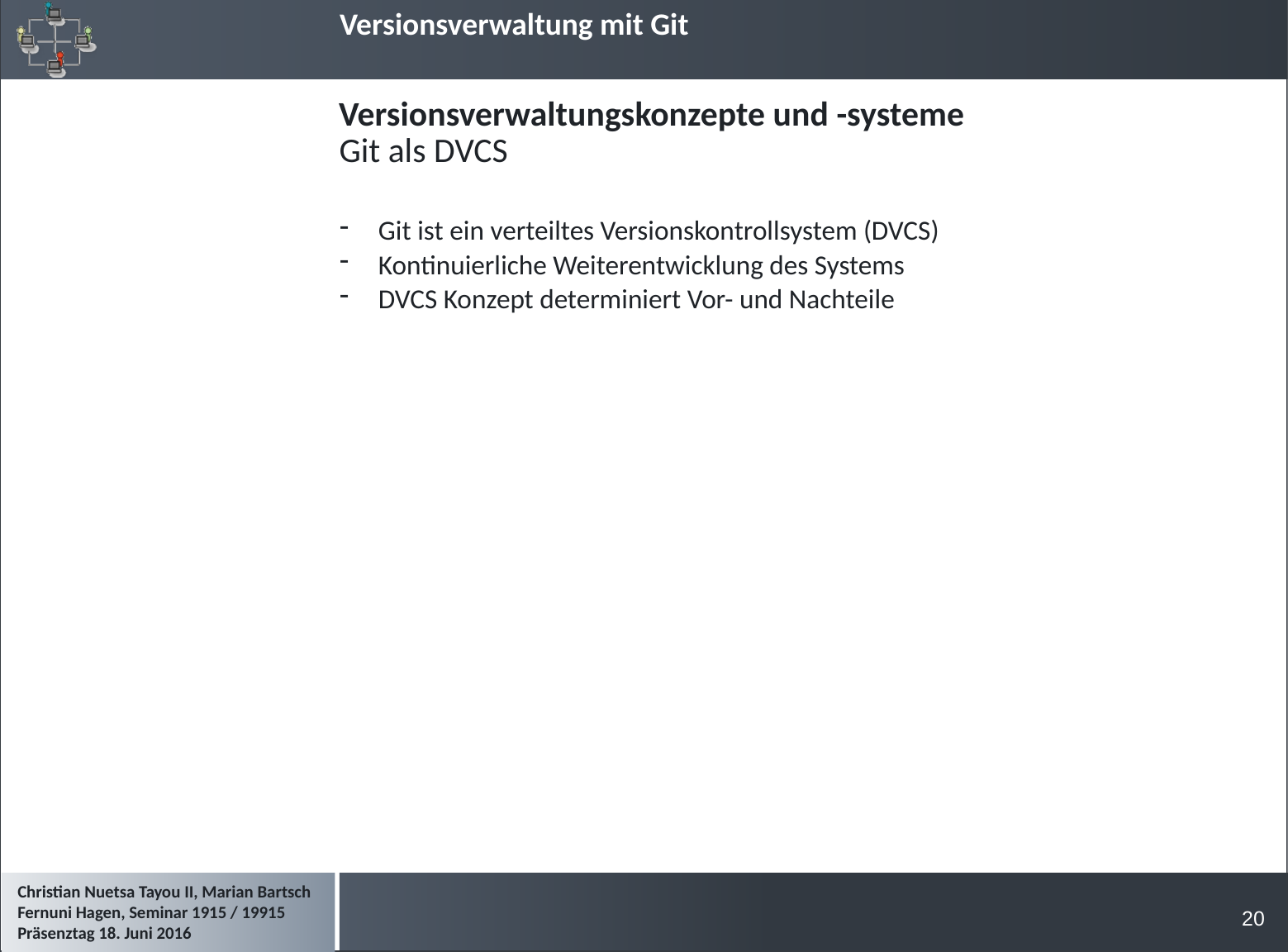

# Versionsverwaltungskonzepte und -systeme
Git als DVCS
Git ist ein verteiltes Versionskontrollsystem (DVCS)
Kontinuierliche Weiterentwicklung des Systems
DVCS Konzept determiniert Vor- und Nachteile
20